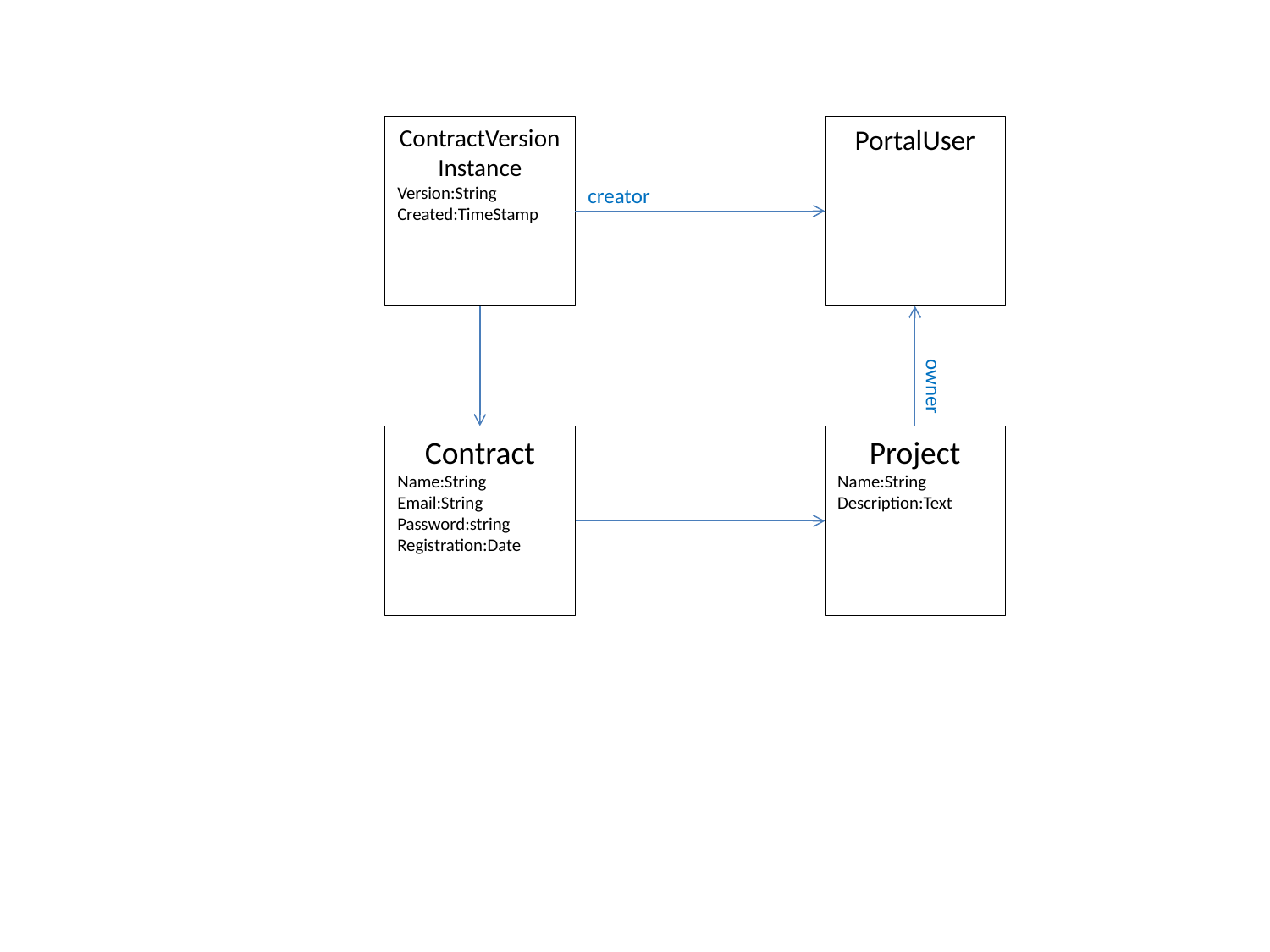

ContractVersion Instance
Version:String
Created:TimeStamp

PortalUser

creator
owner
Contract
Name:String
Email:String
Password:string
Registration:Date
Project
Name:String
Description:Text